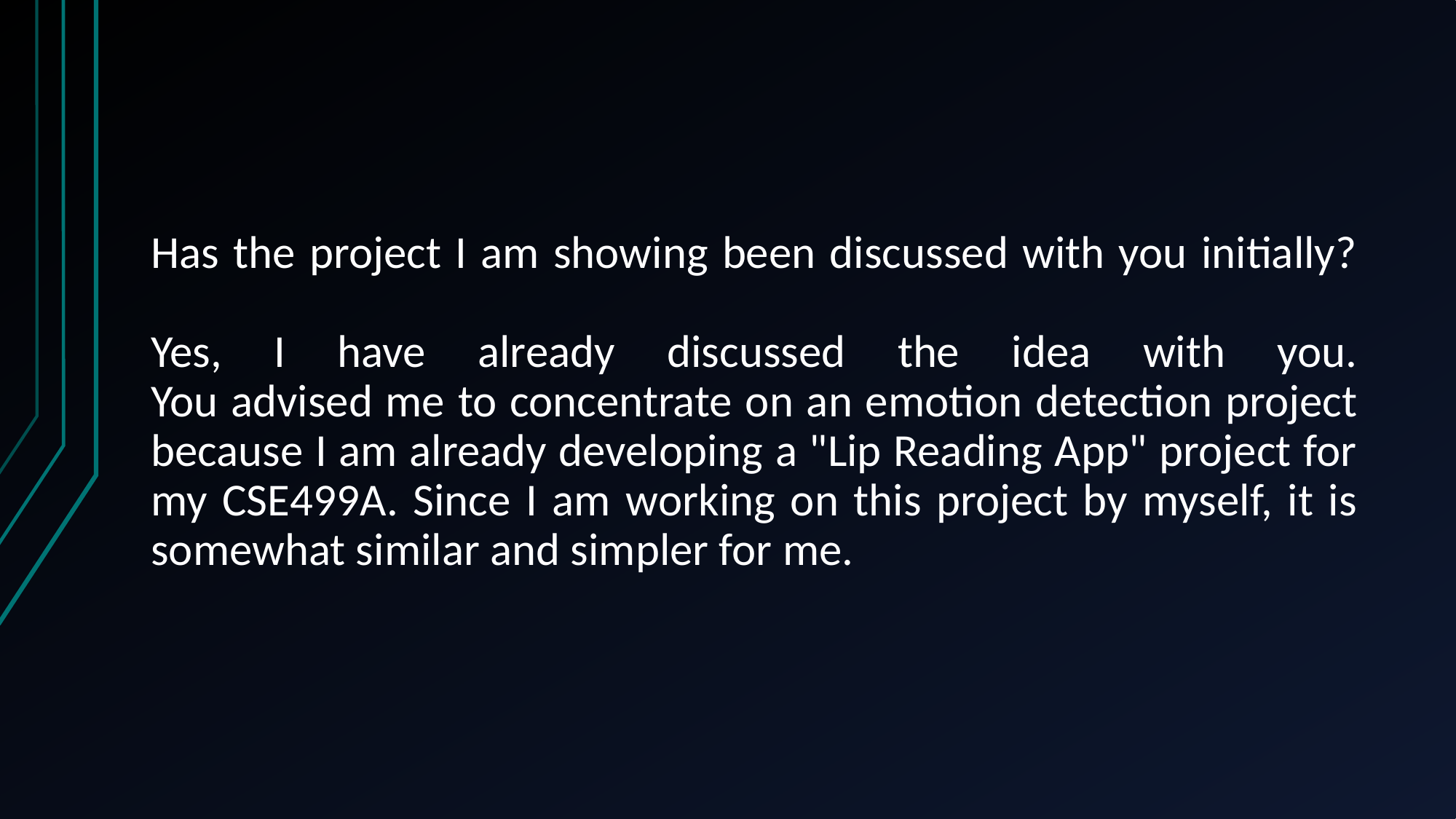

# Has the project I am showing been discussed with you initially? Yes, I have already discussed the idea with you. You advised me to concentrate on an emotion detection project because I am already developing a "Lip Reading App" project for my CSE499A. Since I am working on this project by myself, it is somewhat similar and simpler for me.